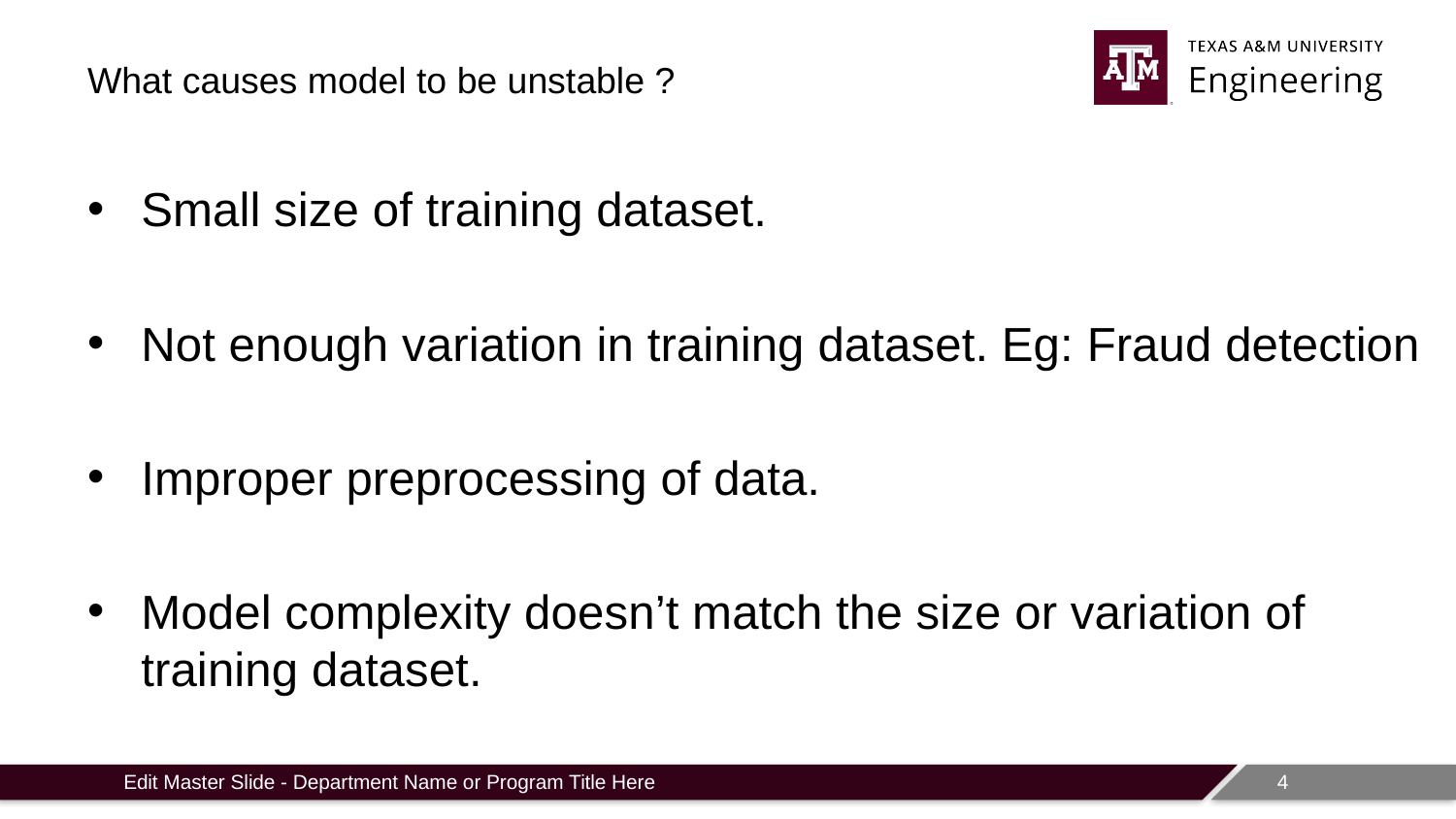

# What causes model to be unstable ?
Small size of training dataset.

Not enough variation in training dataset. Eg: Fraud detection

Improper preprocessing of data.

Model complexity doesn’t match the size or variation of training dataset.